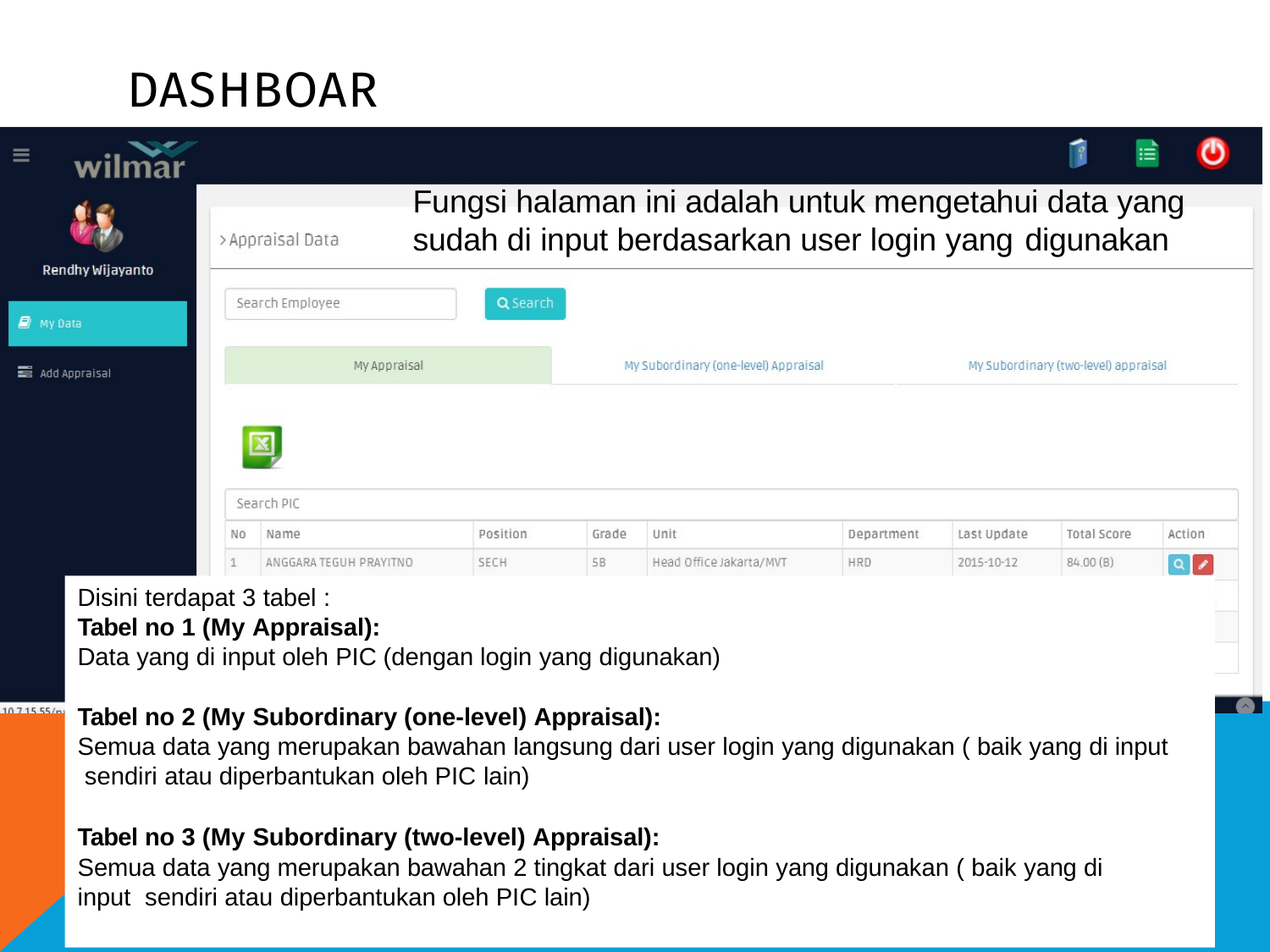

# DASHBOARD

Fungsi halaman ini adalah untuk mengetahui data yang  sudah di input berdasarkan user login yang digunakan

Disini terdapat 3 tabel :
Tabel no 1 (My Appraisal):
Data yang di input oleh PIC (dengan login yang digunakan)

Tabel no 2 (My Subordinary (one-level) Appraisal):
Semua data yang merupakan bawahan langsung dari user login yang digunakan ( baik yang di input  sendiri atau diperbantukan oleh PIC lain)

Tabel no 3 (My Subordinary (two-level) Appraisal):
Semua data yang merupakan bawahan 2 tingkat dari user login yang digunakan ( baik yang di input  sendiri atau diperbantukan oleh PIC lain)